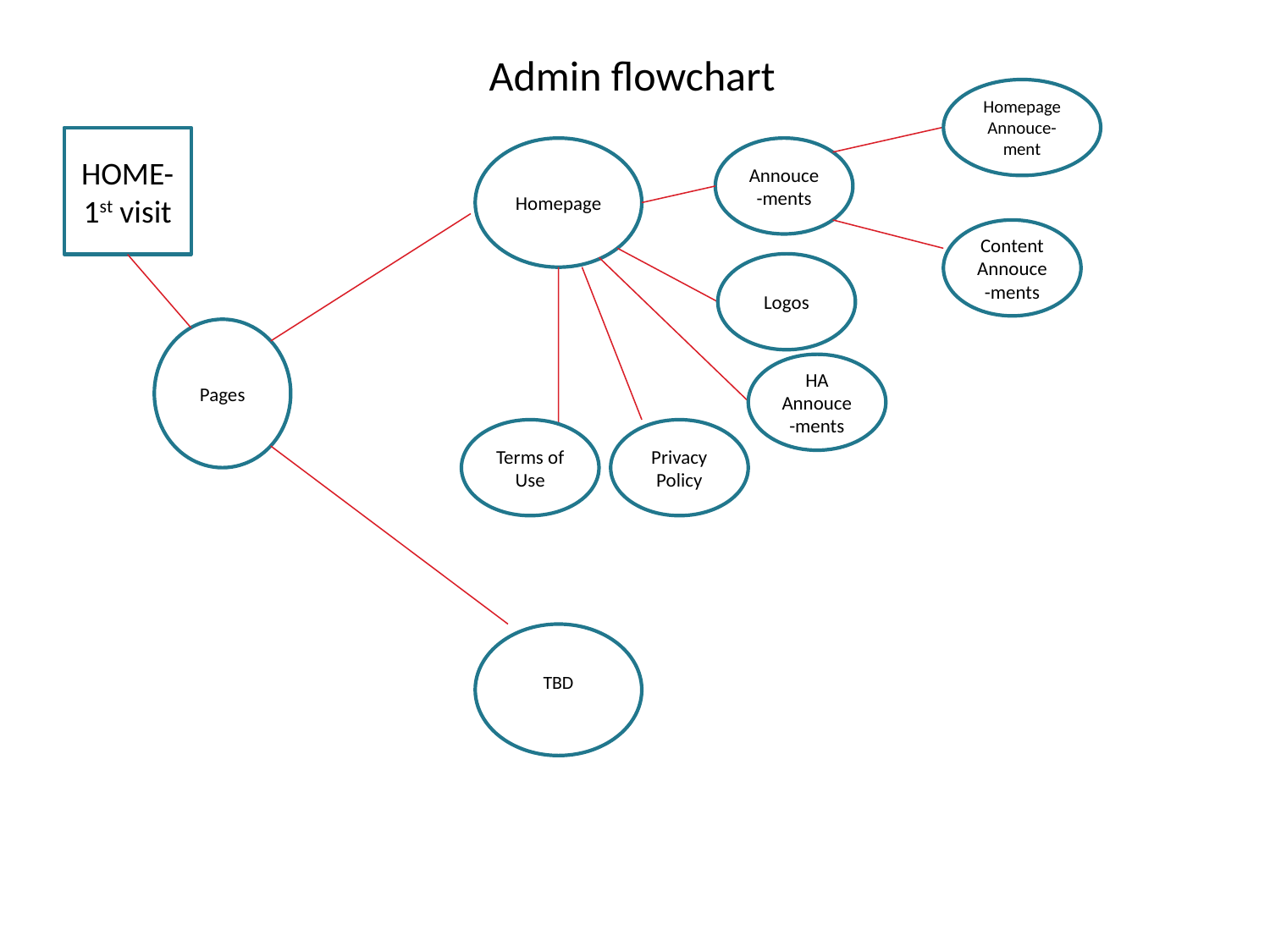

Admin flowchart
Homepage Annouce-ment
HOME-1st visit
Homepage
Annouce-ments
ContentAnnouce-ments
Logos
Pages
HA
Annouce-ments
Privacy Policy
Terms of Use

TBD